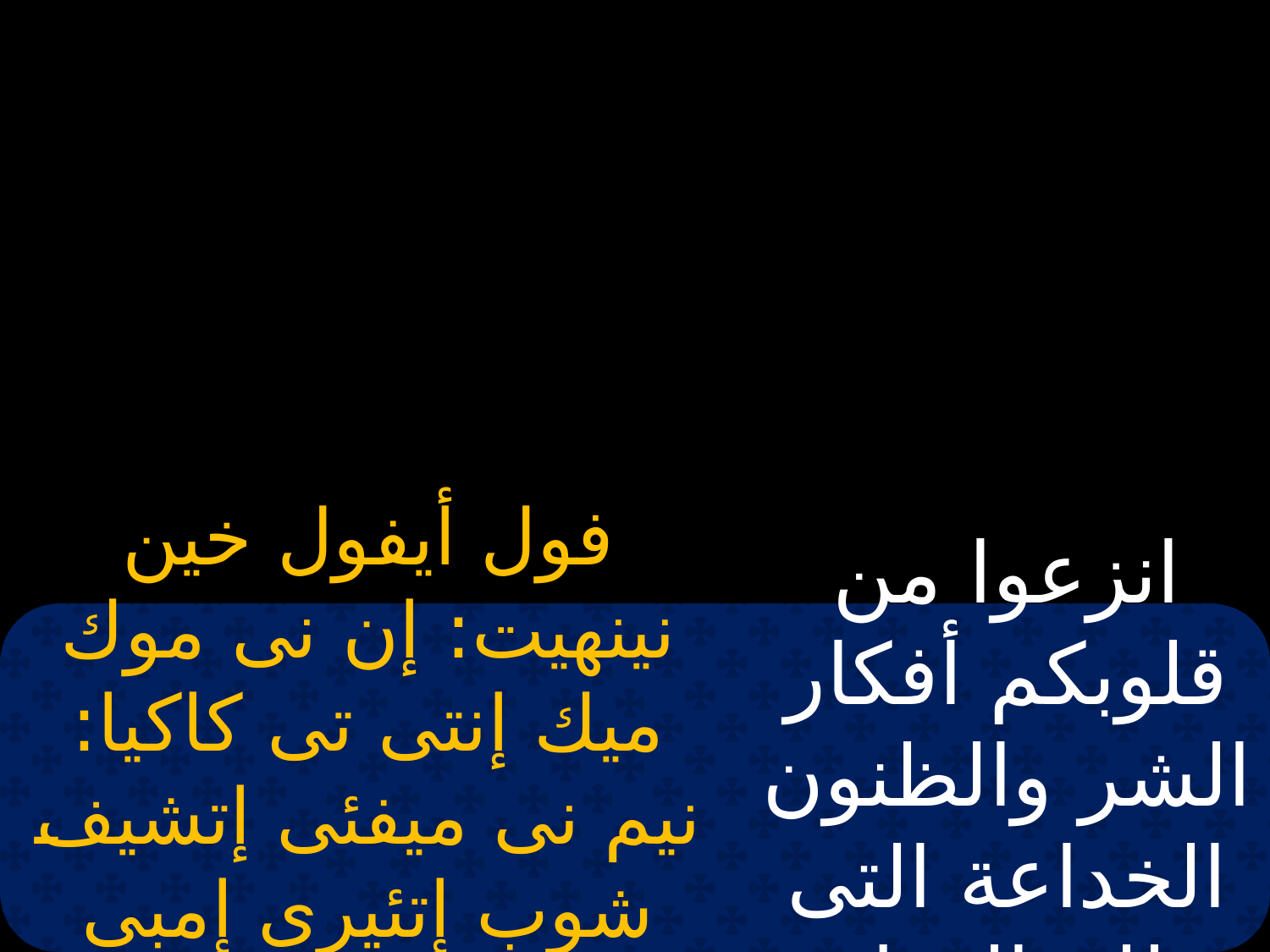

فول أيفول خين نينهيت: إن نى موك ميك إنتى تى كاكيا: نيم نى ميفئى إتشيف شوب إتئيرى إمبى نوس إنكاكى.
انزعوا من قلوبكم أفكار الشر والظنون الخداعة التى تظلم العقل.